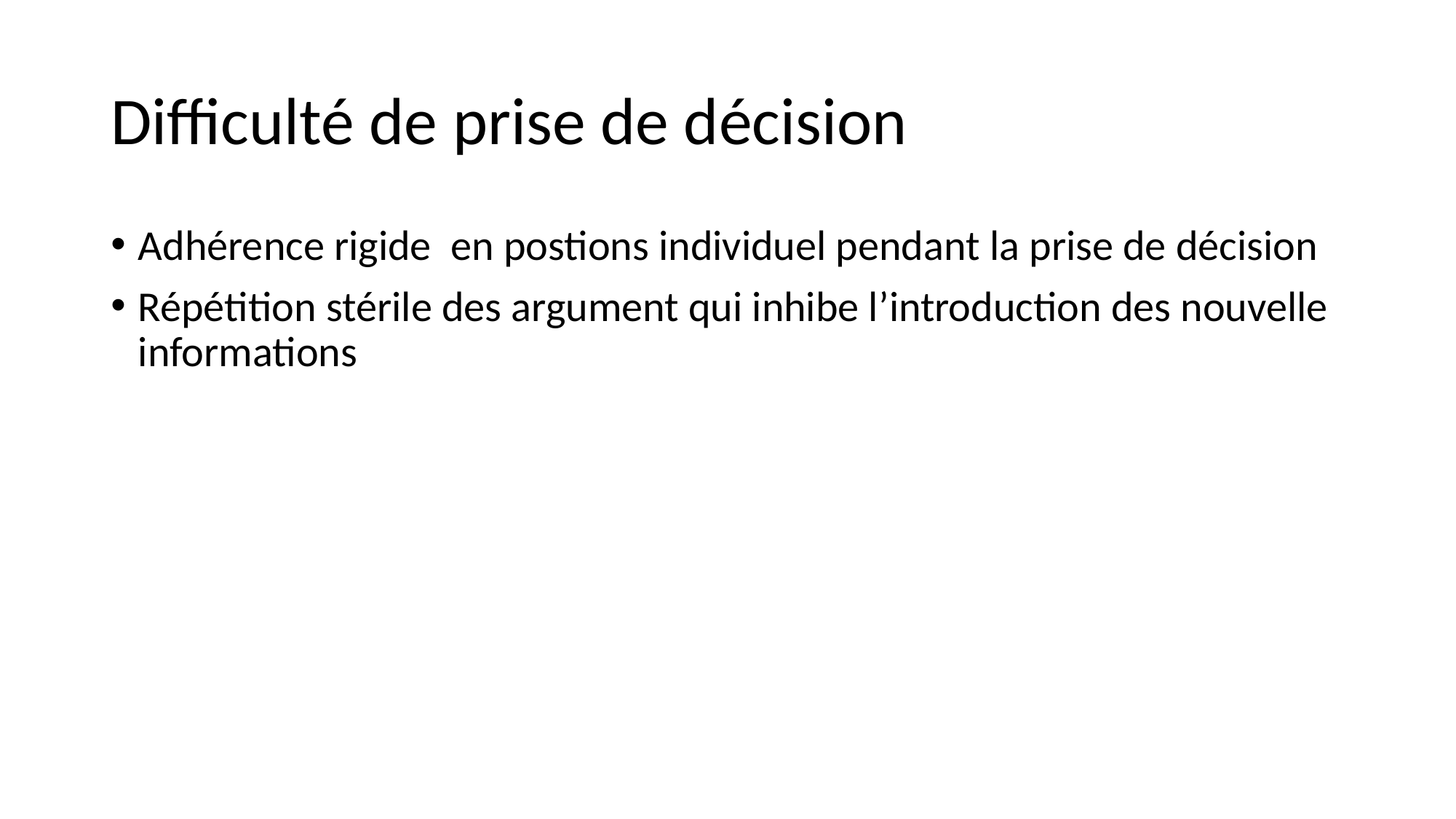

# Difficulté de prise de décision
Adhérence rigide  en postions individuel pendant la prise de décision
Répétition stérile des argument qui inhibe l’introduction des nouvelle informations